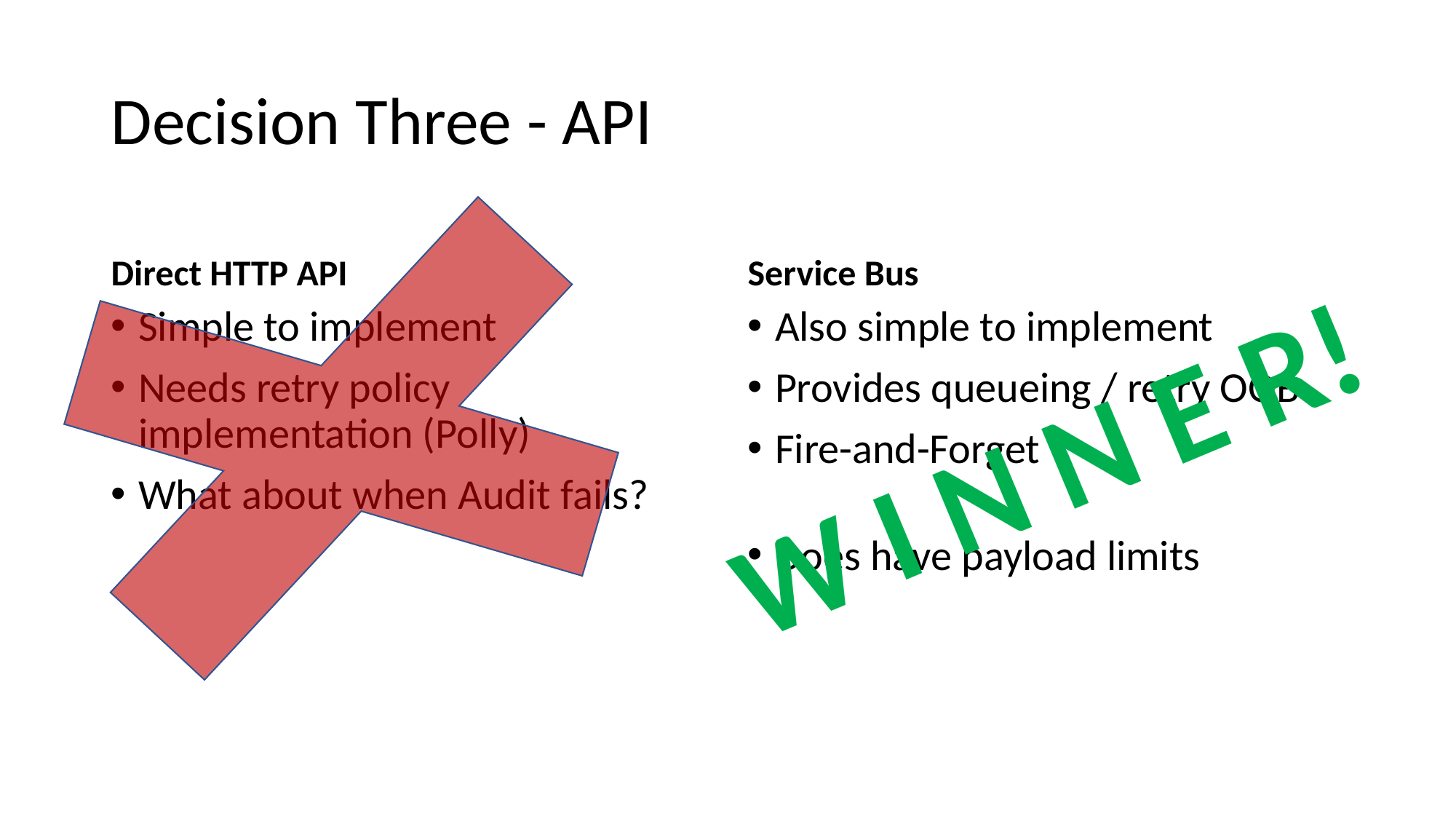

# Decision Three - API

Direct HTTP API
Service Bus
Simple to implement
Needs retry policy implementation (Polly)
What about when Audit fails?

Also simple to implement
Provides queueing / retry OOB
Fire-and-Forget
Does have payload limits

W I N N E R!